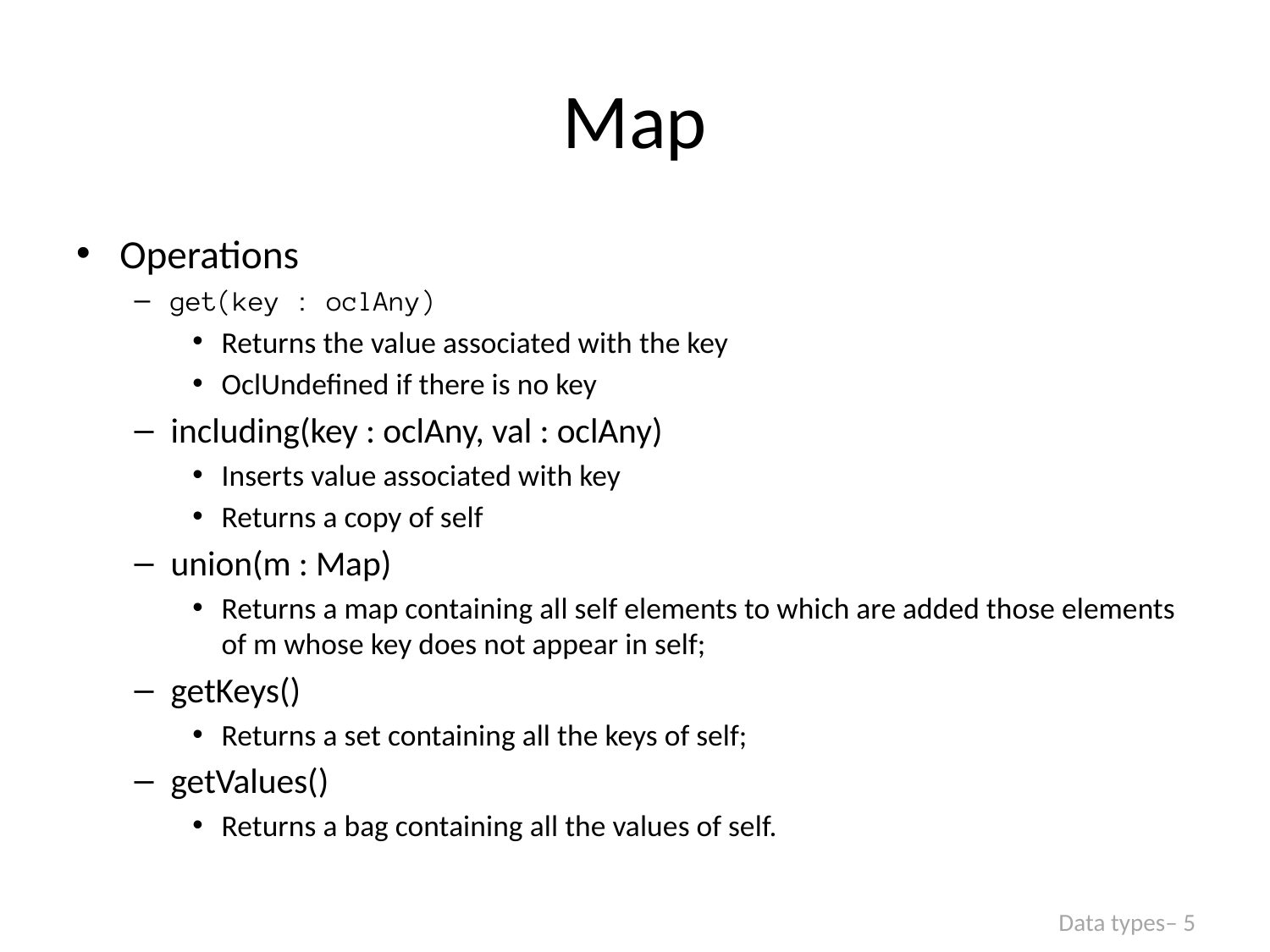

# Map
Operations
get(key : oclAny)
Returns the value associated with the key
OclUndefined if there is no key
including(key : oclAny, val : oclAny)
Inserts value associated with key
Returns a copy of self
union(m : Map)
Returns a map containing all self elements to which are added those elements of m whose key does not appear in self;
getKeys()
Returns a set containing all the keys of self;
getValues()
Returns a bag containing all the values of self.
Data types– 5